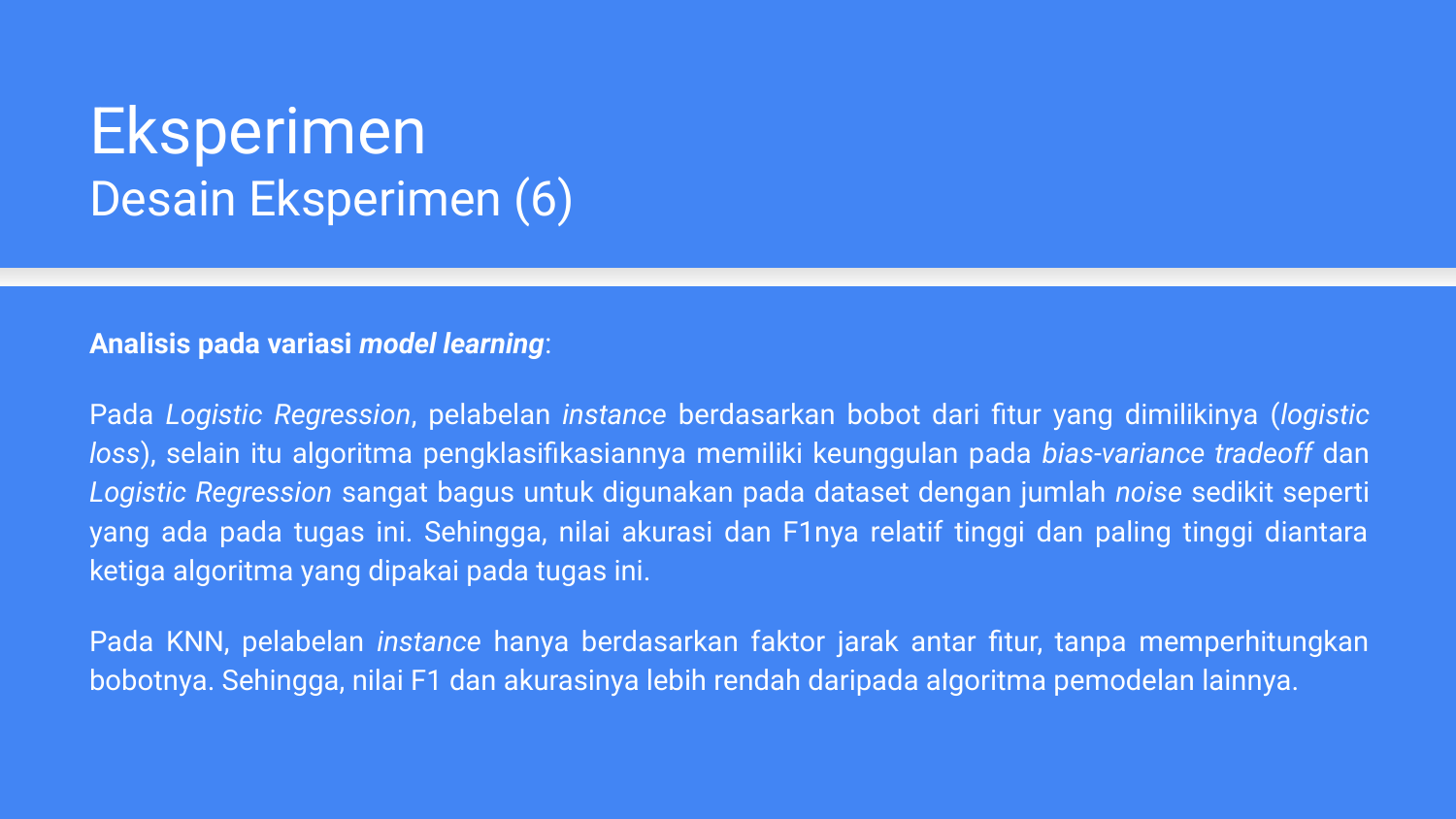

Eksperimen
Desain Eksperimen (6)
Analisis pada variasi model learning:
Pada Logistic Regression, pelabelan instance berdasarkan bobot dari fitur yang dimilikinya (logistic loss), selain itu algoritma pengklasifikasiannya memiliki keunggulan pada bias-variance tradeoff dan Logistic Regression sangat bagus untuk digunakan pada dataset dengan jumlah noise sedikit seperti yang ada pada tugas ini. Sehingga, nilai akurasi dan F1nya relatif tinggi dan paling tinggi diantara ketiga algoritma yang dipakai pada tugas ini.
Pada KNN, pelabelan instance hanya berdasarkan faktor jarak antar fitur, tanpa memperhitungkan bobotnya. Sehingga, nilai F1 dan akurasinya lebih rendah daripada algoritma pemodelan lainnya.